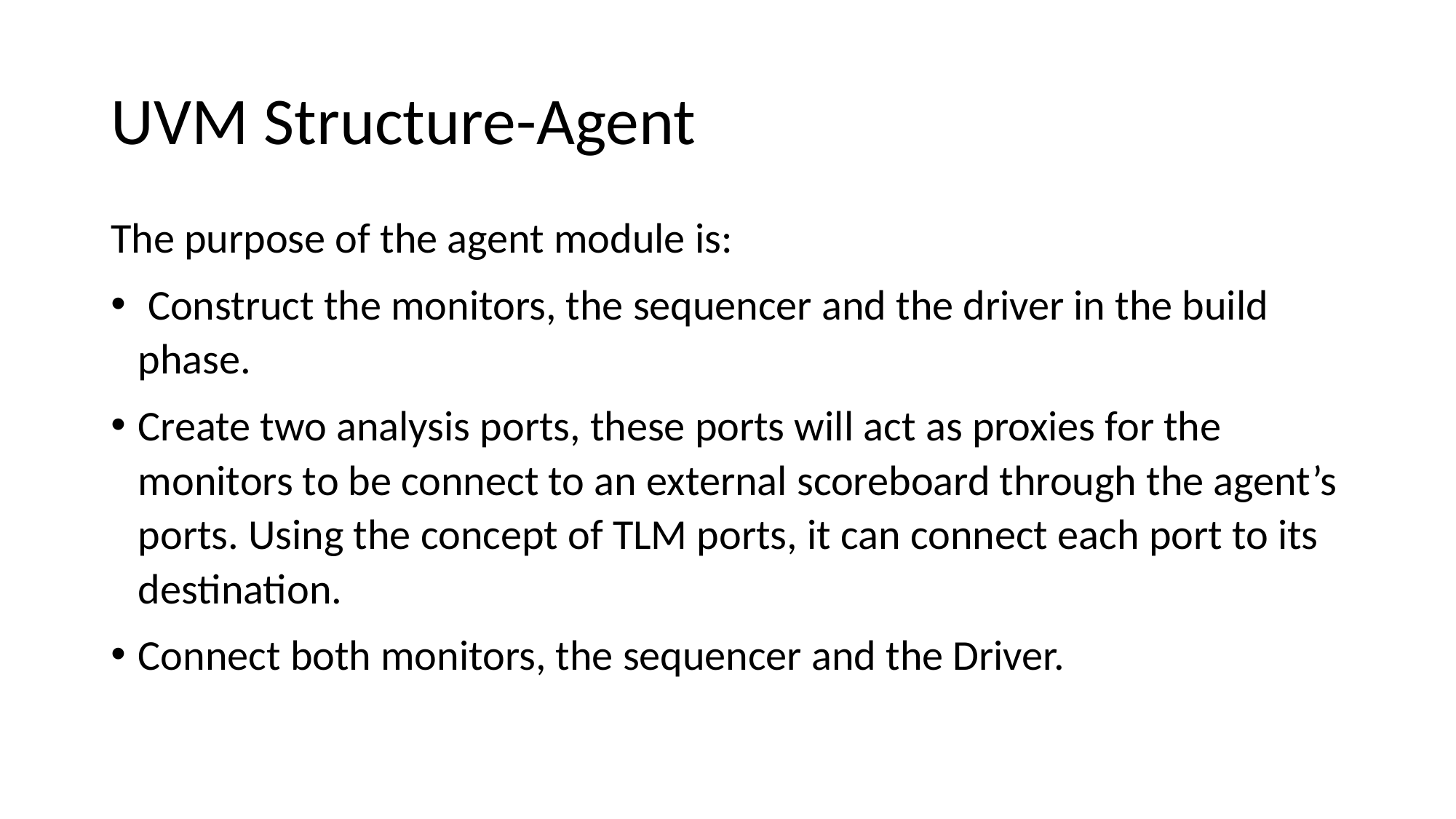

# UVM Structure-Agent
The purpose of the agent module is:
 Construct the monitors, the sequencer and the driver in the build phase.
Create two analysis ports, these ports will act as proxies for the monitors to be connect to an external scoreboard through the agent’s ports. Using the concept of TLM ports, it can connect each port to its destination.
Connect both monitors, the sequencer and the Driver.